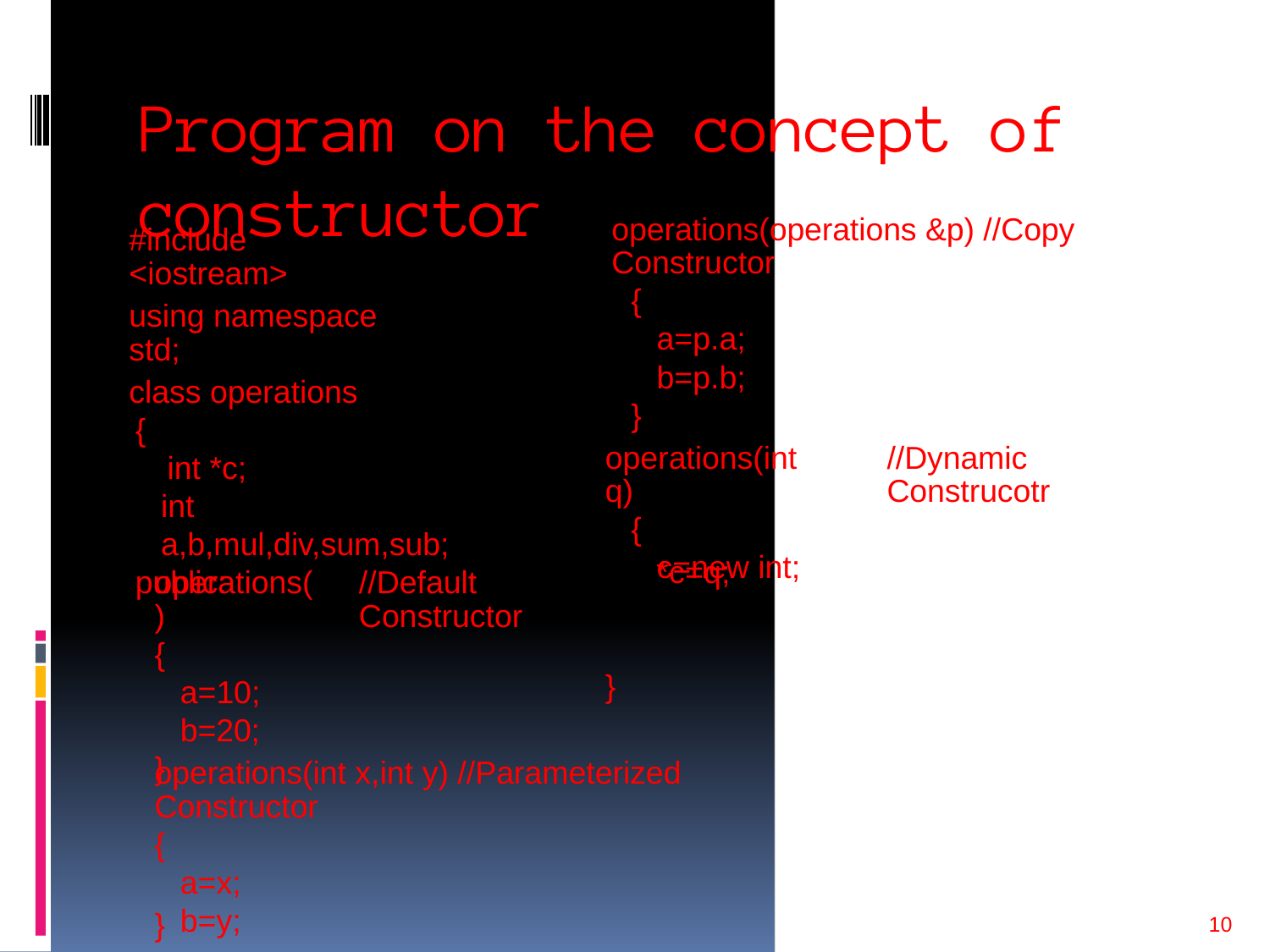

Program
on
the
concept
of

constructor
operations(operations &p) //Copy Constructor
{
a=p.a;
b=p.b;
}
#include <iostream>
using namespace std;
class operations
{
int *c;
int a,b,mul,div,sum,sub;
public:
operations(int q)
{
c=new int;
//Dynamic Construcotr
*c=q;
operations()
{
a=10;
b=20;
}
//Default Constructor

}

operations(int x,int y) //Parameterized Constructor
{
a=x;
b=y;
}
10